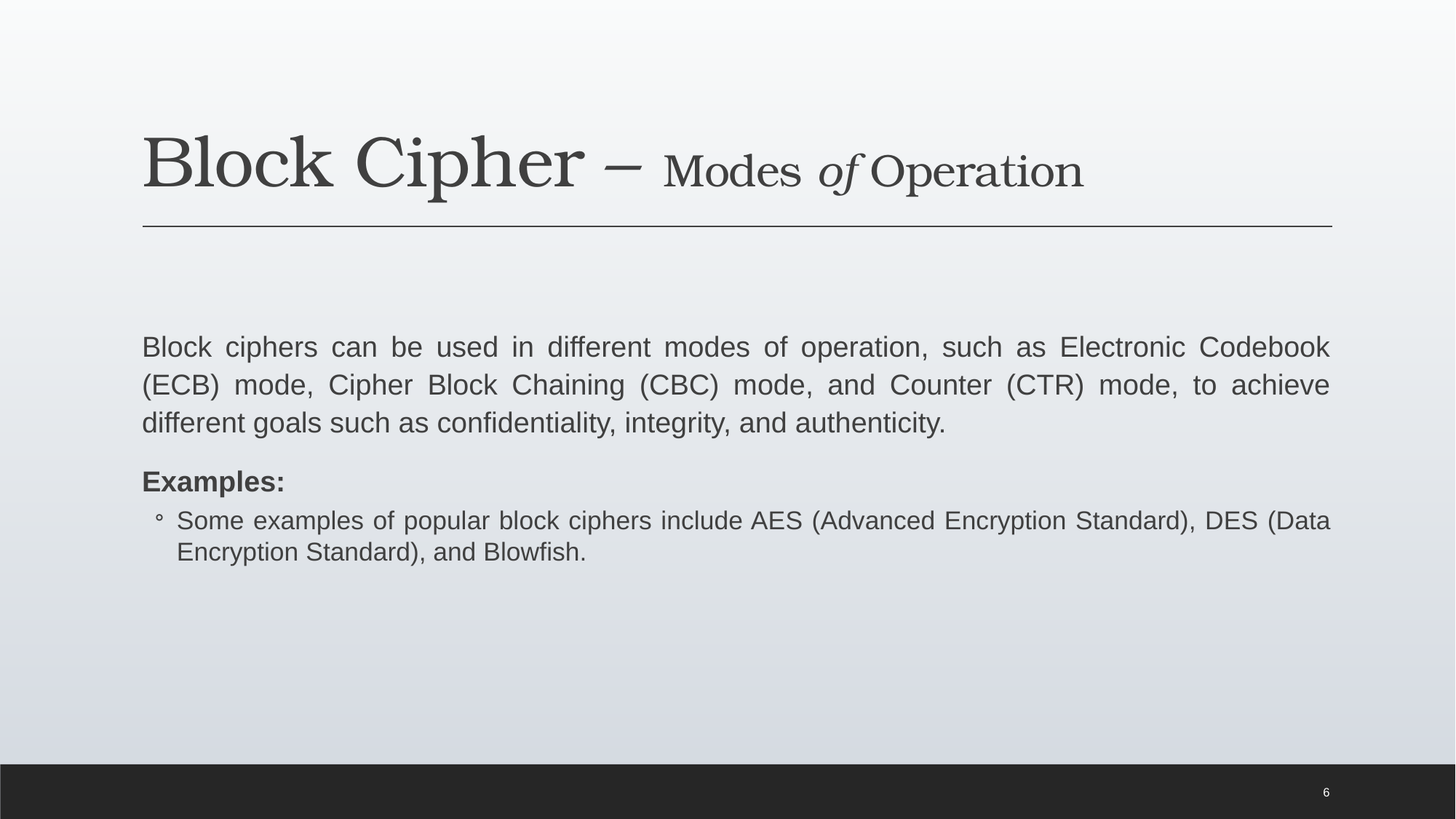

# Block Cipher – Modes of Operation
Block ciphers can be used in different modes of operation, such as Electronic Codebook (ECB) mode, Cipher Block Chaining (CBC) mode, and Counter (CTR) mode, to achieve different goals such as confidentiality, integrity, and authenticity.
Examples:
Some examples of popular block ciphers include AES (Advanced Encryption Standard), DES (Data Encryption Standard), and Blowfish.

6